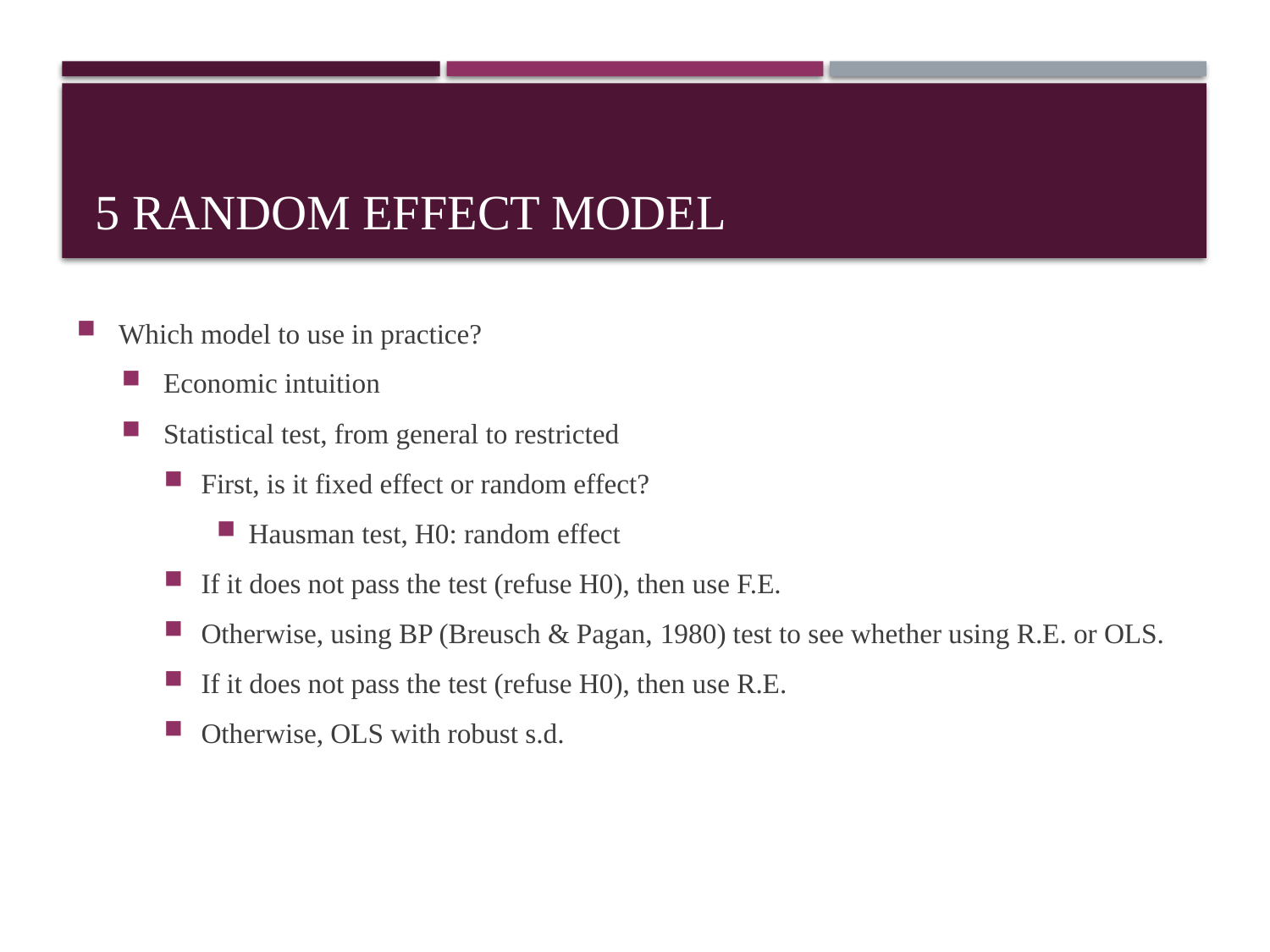

# 5 Random effect model
Which model to use in practice?
Economic intuition
Statistical test, from general to restricted
First, is it fixed effect or random effect?
Hausman test, H0: random effect
If it does not pass the test (refuse H0), then use F.E.
Otherwise, using BP (Breusch & Pagan, 1980) test to see whether using R.E. or OLS.
If it does not pass the test (refuse H0), then use R.E.
Otherwise, OLS with robust s.d.

36